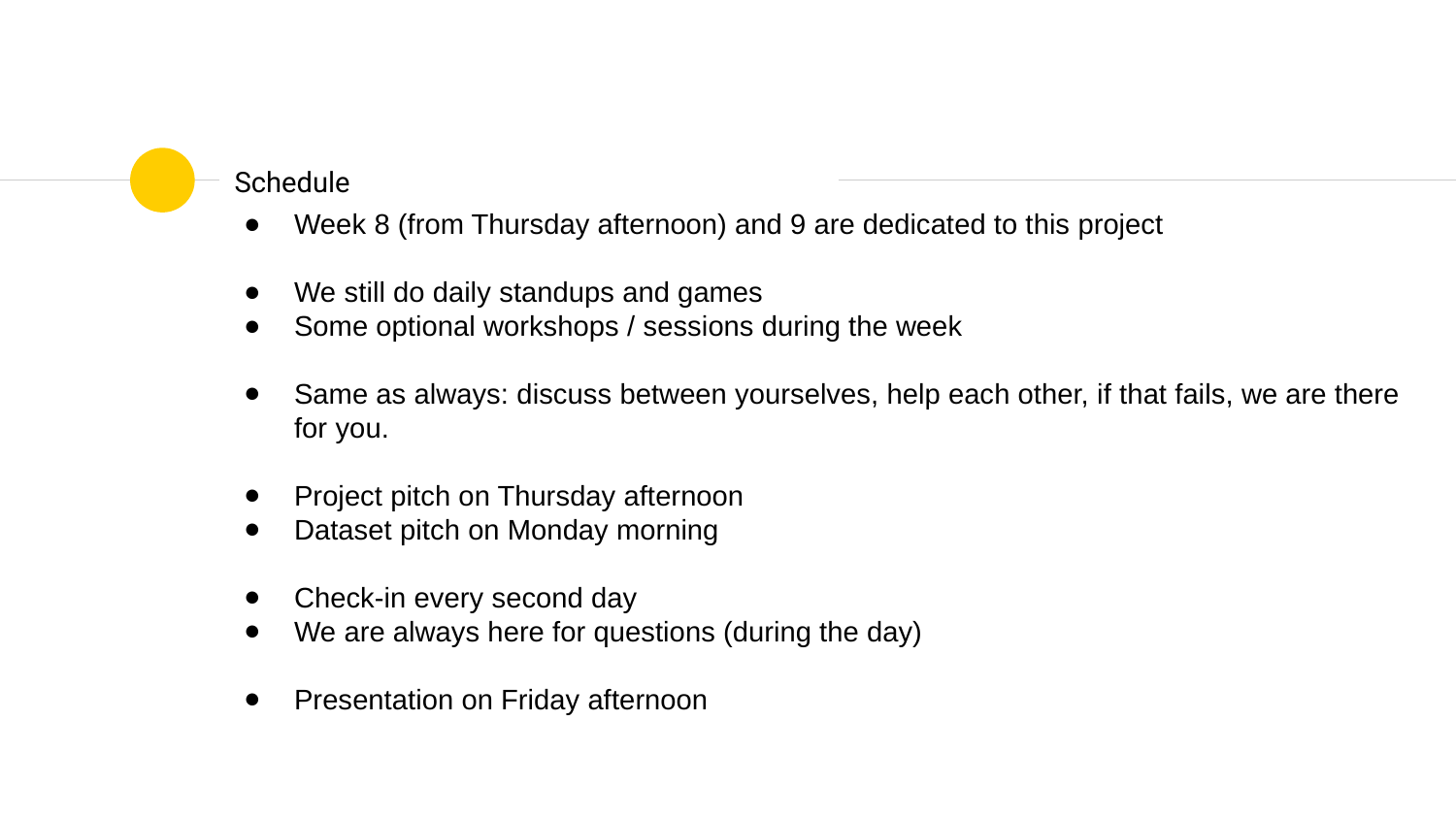

# Schedule
Week 8 (from Thursday afternoon) and 9 are dedicated to this project

We still do daily standups and games
Some optional workshops / sessions during the week

Same as always: discuss between yourselves, help each other, if that fails, we are there for you.

Project pitch on Thursday afternoon
Dataset pitch on Monday morning

Check-in every second day
We are always here for questions (during the day)

Presentation on Friday afternoon